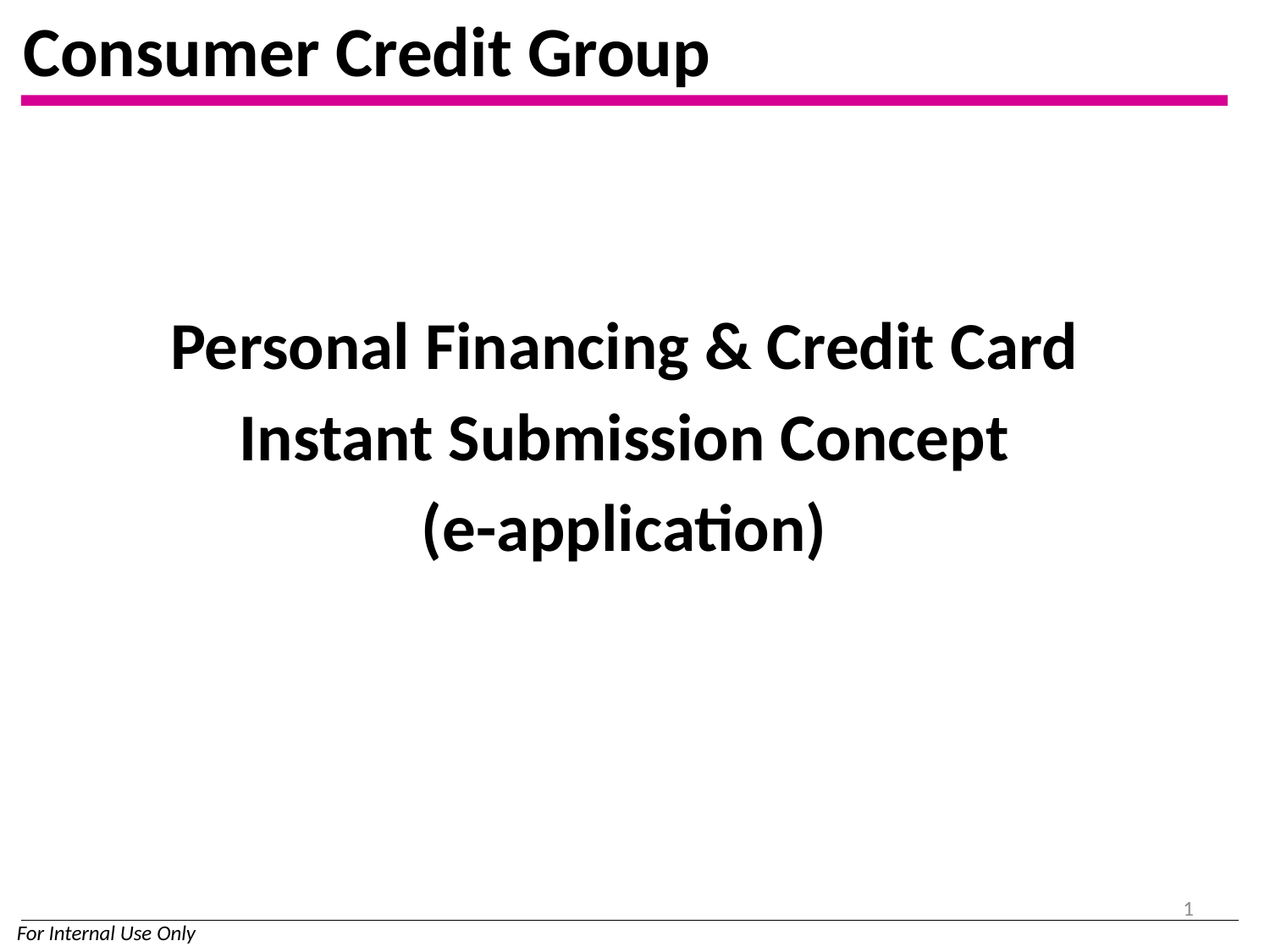

Consumer Credit Group

Personal Financing & Credit Card
Instant Submission Concept
(e-application)
1
For Internal Use Only